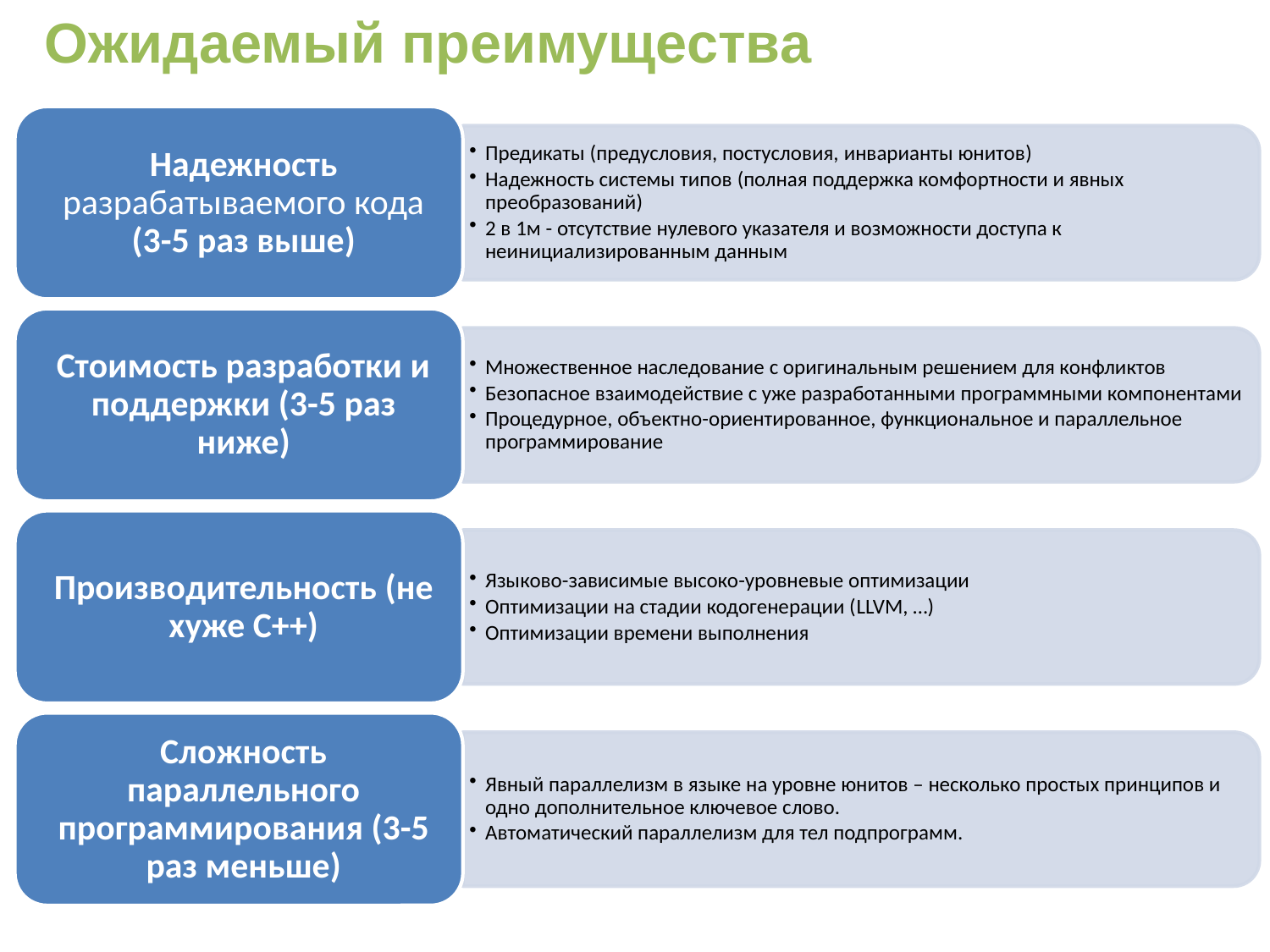

Ожидаемый преимущества
Предикаты (предусловия, постусловия, инварианты юнитов)
Надежность системы типов (полная поддержка комфортности и явных преобразований)
2 в 1м - отсутствие нулевого указателя и возможности доступа к неинициализированным данным
Надежность разрабатываемого кода (3-5 раз выше)
Множественное наследование с оригинальным решением для конфликтов
Безопасное взаимодействие с уже разработанными программными компонентами
Процедурное, объектно-ориентированное, функциональное и параллельное программирование
Стоимость разработки и поддержки (3-5 раз ниже)
Языково-зависимые высоко-уровневые оптимизации
Оптимизации на стадии кодогенерации (LLVM, …)
Оптимизации времени выполнения
Производительность (не хуже C++)
Явный параллелизм в языке на уровне юнитов – несколько простых принципов и одно дополнительное ключевое слово.
Автоматический параллелизм для тел подпрограмм.
Сложность параллельного программирования (3-5 раз меньше)